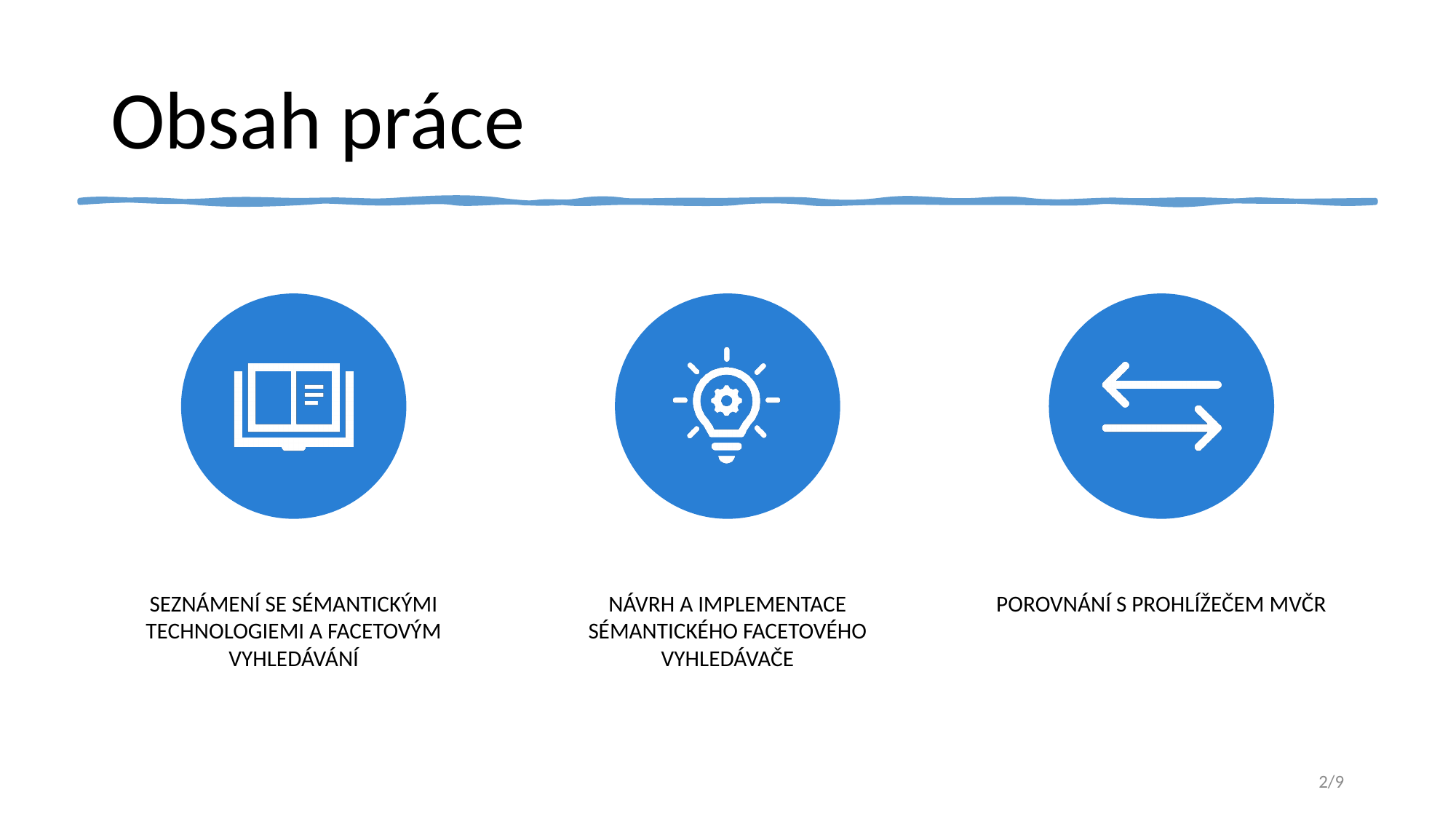

# Obsah práce

Seznámení se sémantickými technologiemi a facetovým vyhledávání
Návrh a implementace sémantického facetového vyhledávače
Porovnání s prohlížečem MVČR
2/9